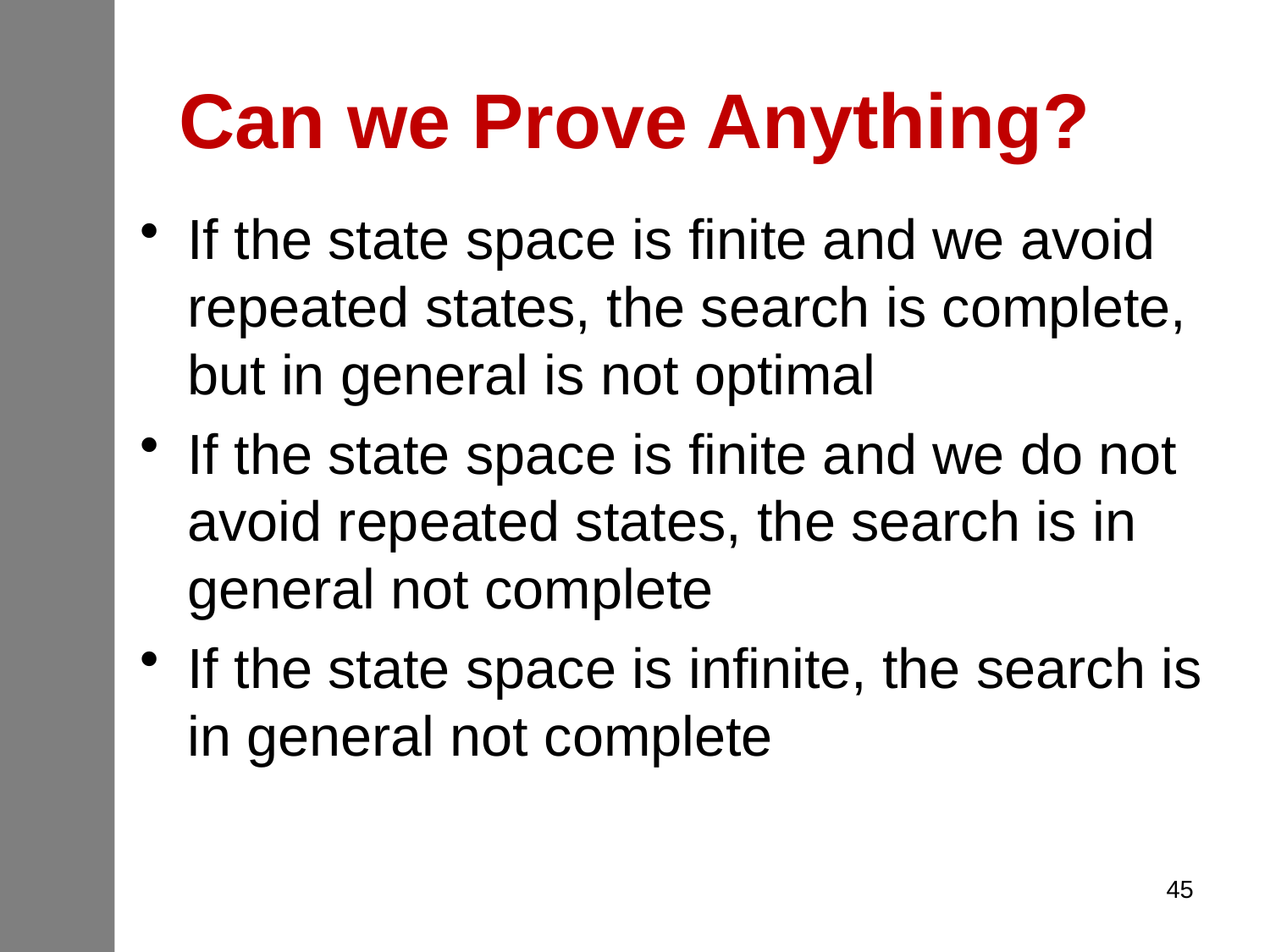

# Can we Prove Anything?
If the state space is finite and we avoid repeated states, the search is complete, but in general is not optimal
If the state space is finite and we do not avoid repeated states, the search is in general not complete
If the state space is infinite, the search is in general not complete
45